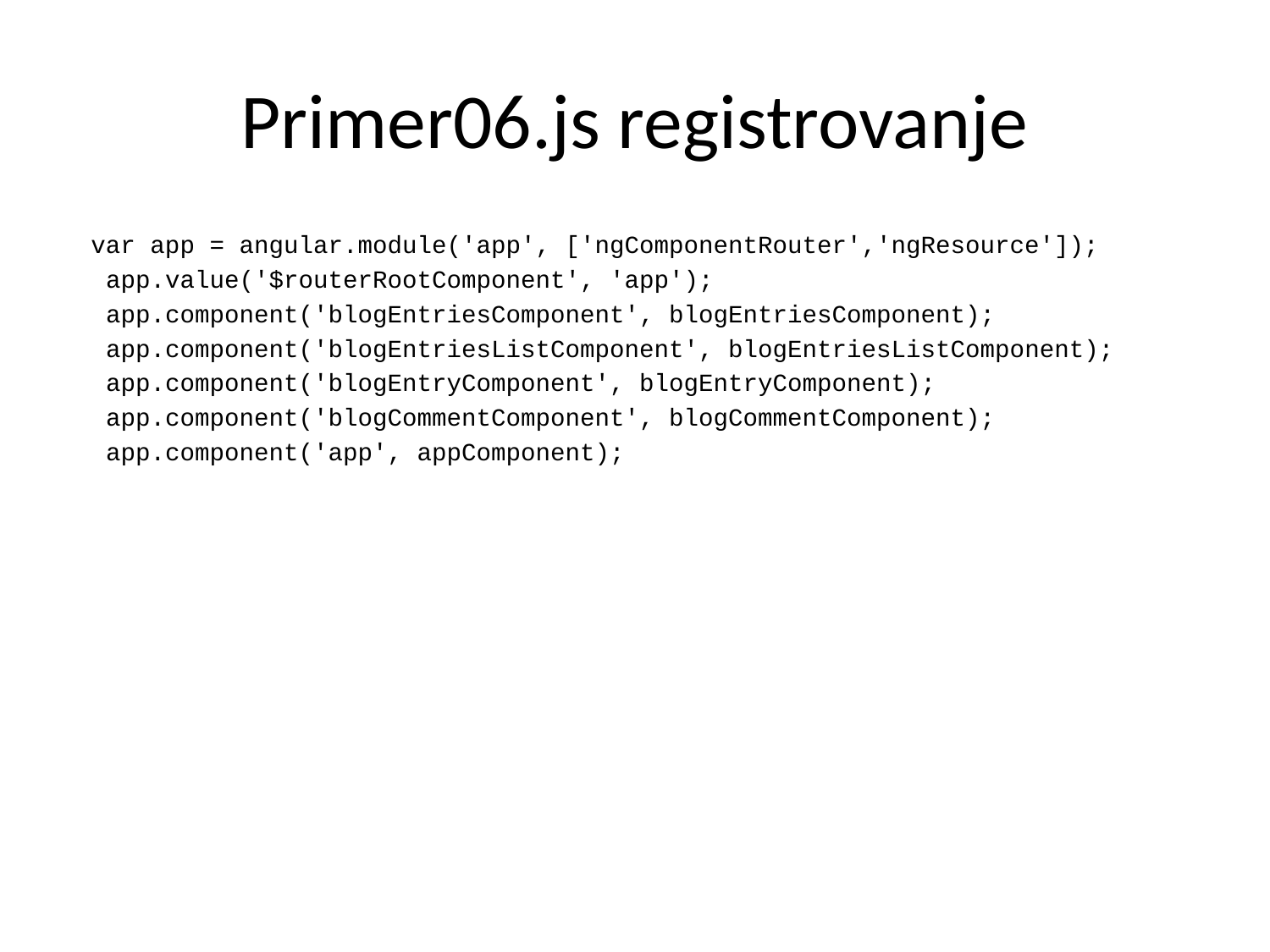

# Primer06.js registrovanje
 var app = angular.module('app', ['ngComponentRouter','ngResource']);
  app.value('$routerRootComponent', 'app');
  app.component('blogEntriesComponent', blogEntriesComponent);
  app.component('blogEntriesListComponent', blogEntriesListComponent);
  app.component('blogEntryComponent', blogEntryComponent);
  app.component('blogCommentComponent', blogCommentComponent);
  app.component('app', appComponent);